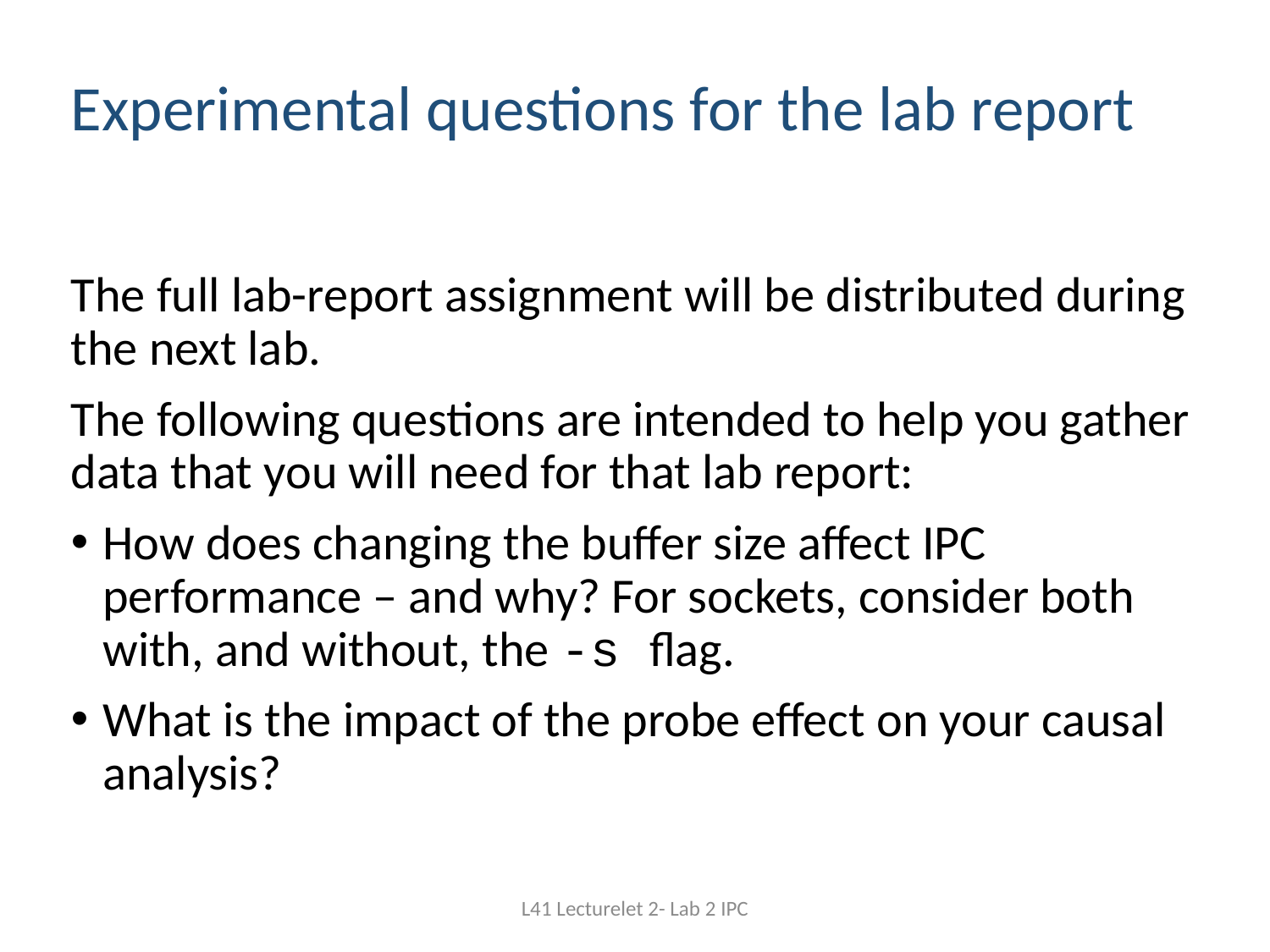

# Experimental questions for the lab report
The full lab-report assignment will be distributed during the next lab.
The following questions are intended to help you gather data that you will need for that lab report:
How does changing the buffer size affect IPC performance – and why? For sockets, consider both with, and without, the -s flag.
What is the impact of the probe effect on your causal analysis?
L41 Lecturelet 2- Lab 2 IPC